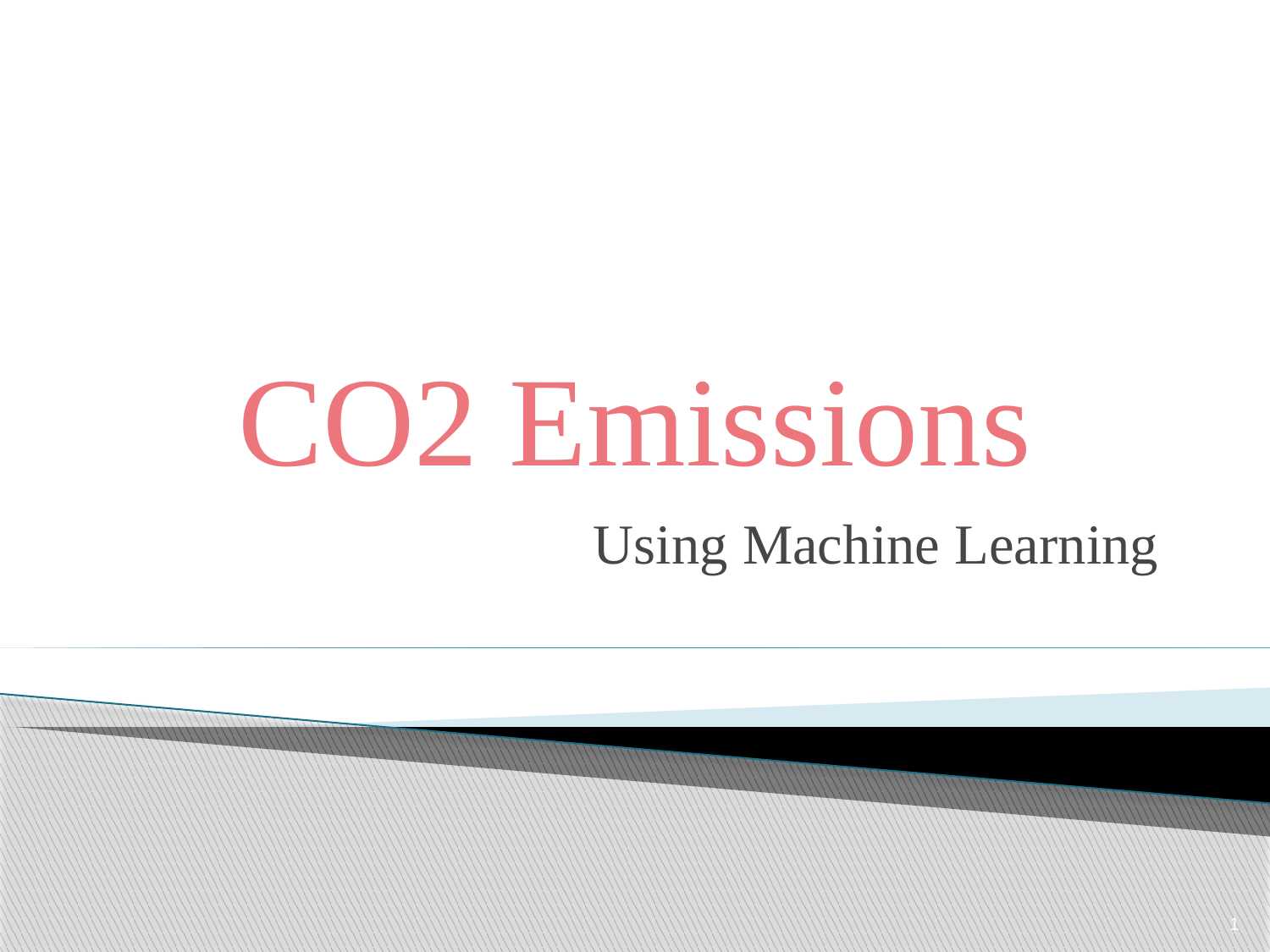

# CO2 Emissions
Using Machine Learning
1